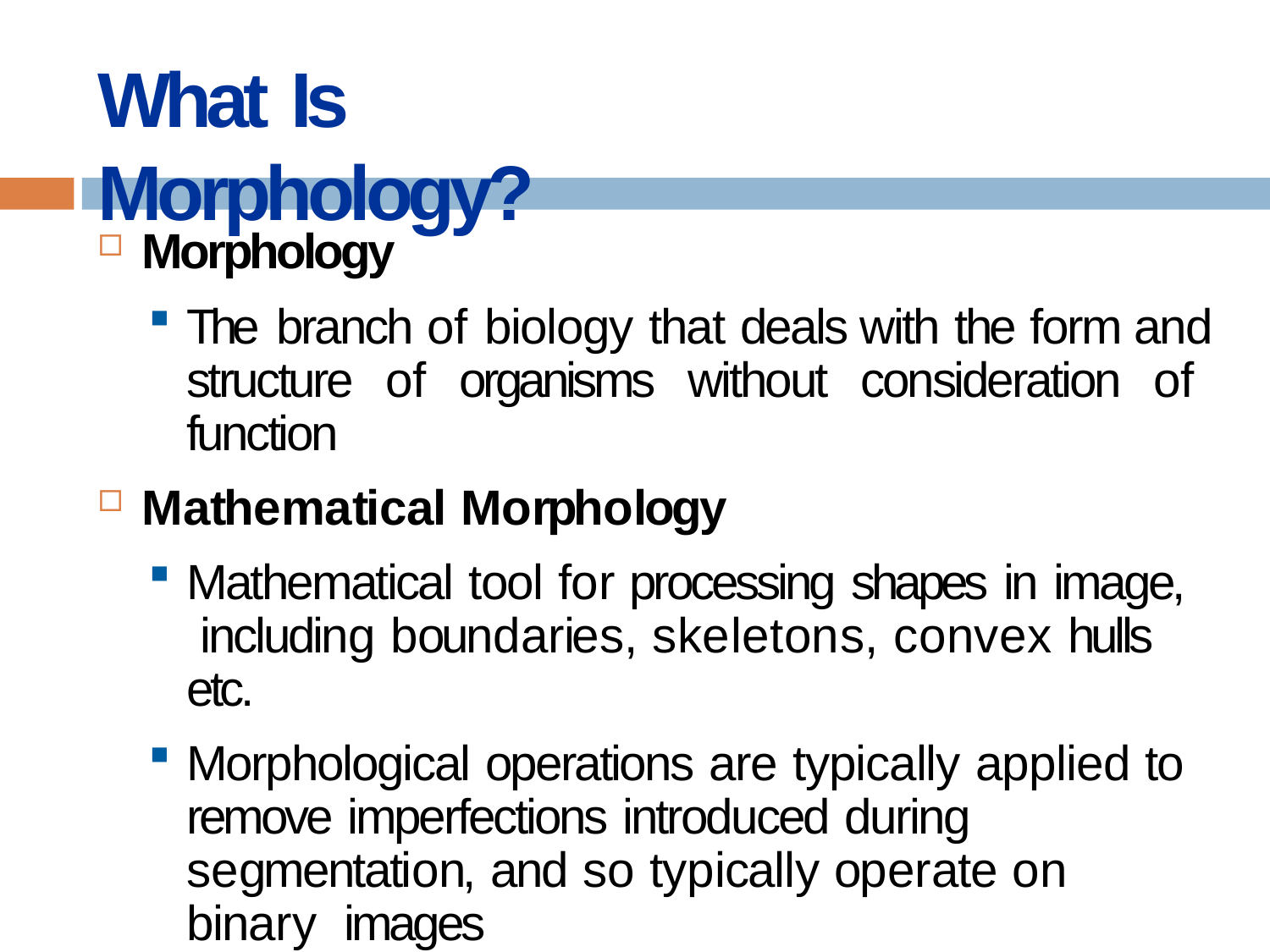

# What Is	Morphology?
Morphology
The branch of biology that deals with the form and  structure of organisms without consideration of  function
Mathematical Morphology
Mathematical tool for processing shapes in image,  including boundaries, skeletons, convex hulls etc.
Morphological operations are typically applied to  remove imperfections introduced during  segmentation, and so typically operate on binary  images